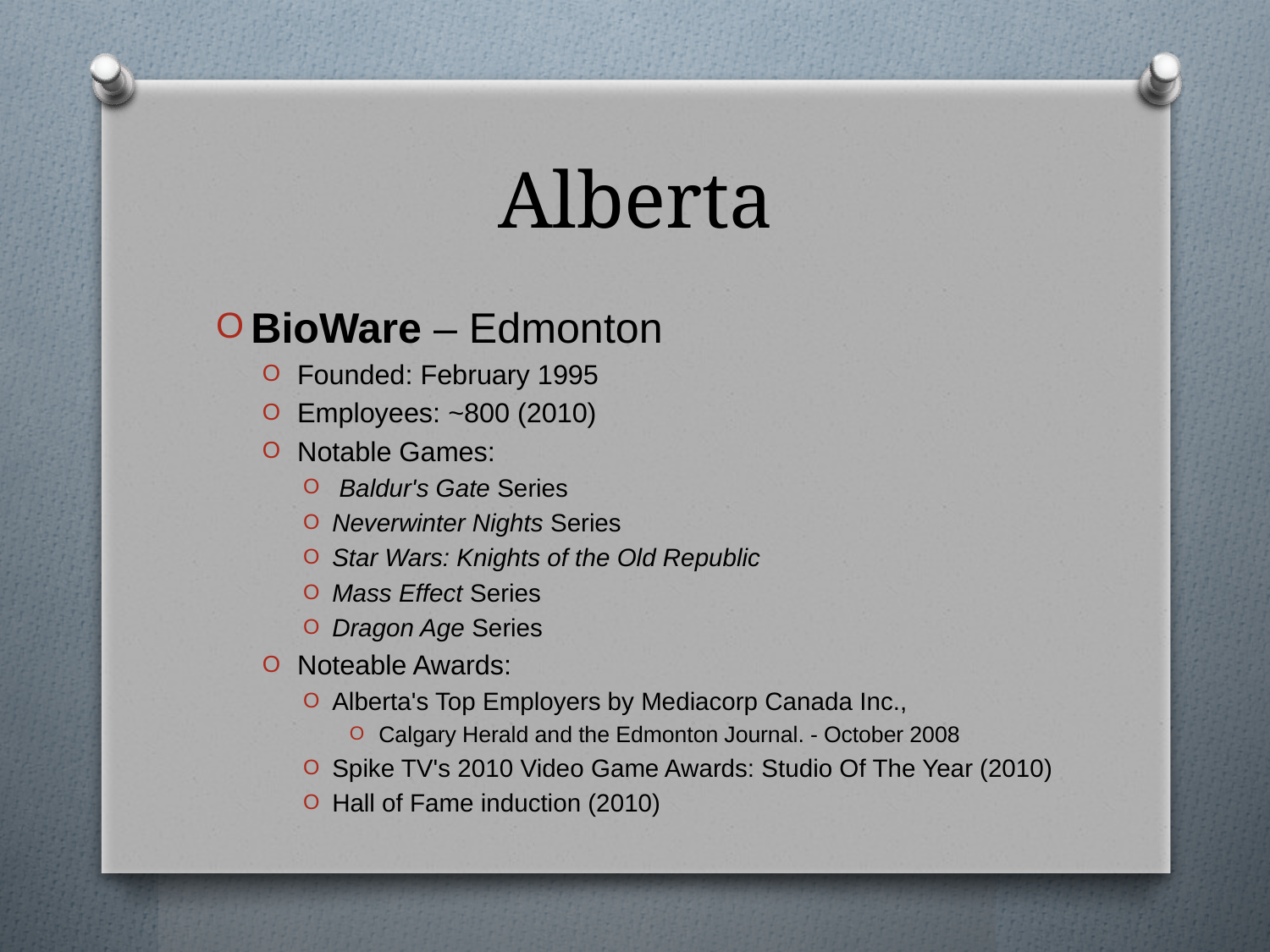

# Alberta
BioWare – Edmonton
Founded: February 1995
Employees: ~800 (2010)
Notable Games:
 Baldur's Gate Series
Neverwinter Nights Series
Star Wars: Knights of the Old Republic
Mass Effect Series
Dragon Age Series
Noteable Awards:
Alberta's Top Employers by Mediacorp Canada Inc.,
Calgary Herald and the Edmonton Journal. - October 2008
Spike TV's 2010 Video Game Awards: Studio Of The Year (2010)
Hall of Fame induction (2010)